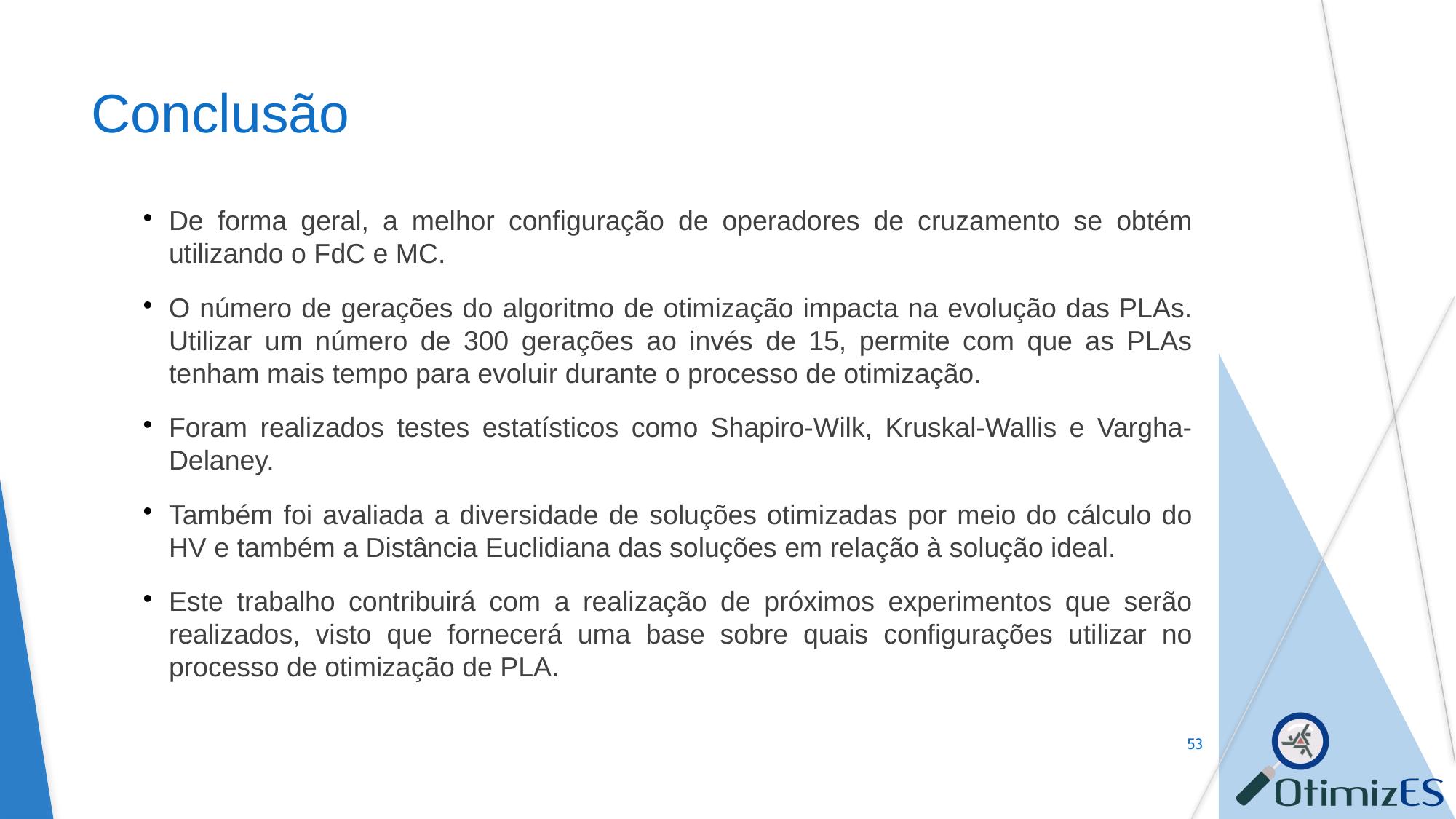

Conclusão
De forma geral, a melhor configuração de operadores de cruzamento se obtém utilizando o FdC e MC.
O número de gerações do algoritmo de otimização impacta na evolução das PLAs. Utilizar um número de 300 gerações ao invés de 15, permite com que as PLAs tenham mais tempo para evoluir durante o processo de otimização.
Foram realizados testes estatísticos como Shapiro-Wilk, Kruskal-Wallis e Vargha-Delaney.
Também foi avaliada a diversidade de soluções otimizadas por meio do cálculo do HV e também a Distância Euclidiana das soluções em relação à solução ideal.
Este trabalho contribuirá com a realização de próximos experimentos que serão realizados, visto que fornecerá uma base sobre quais configurações utilizar no processo de otimização de PLA.
53